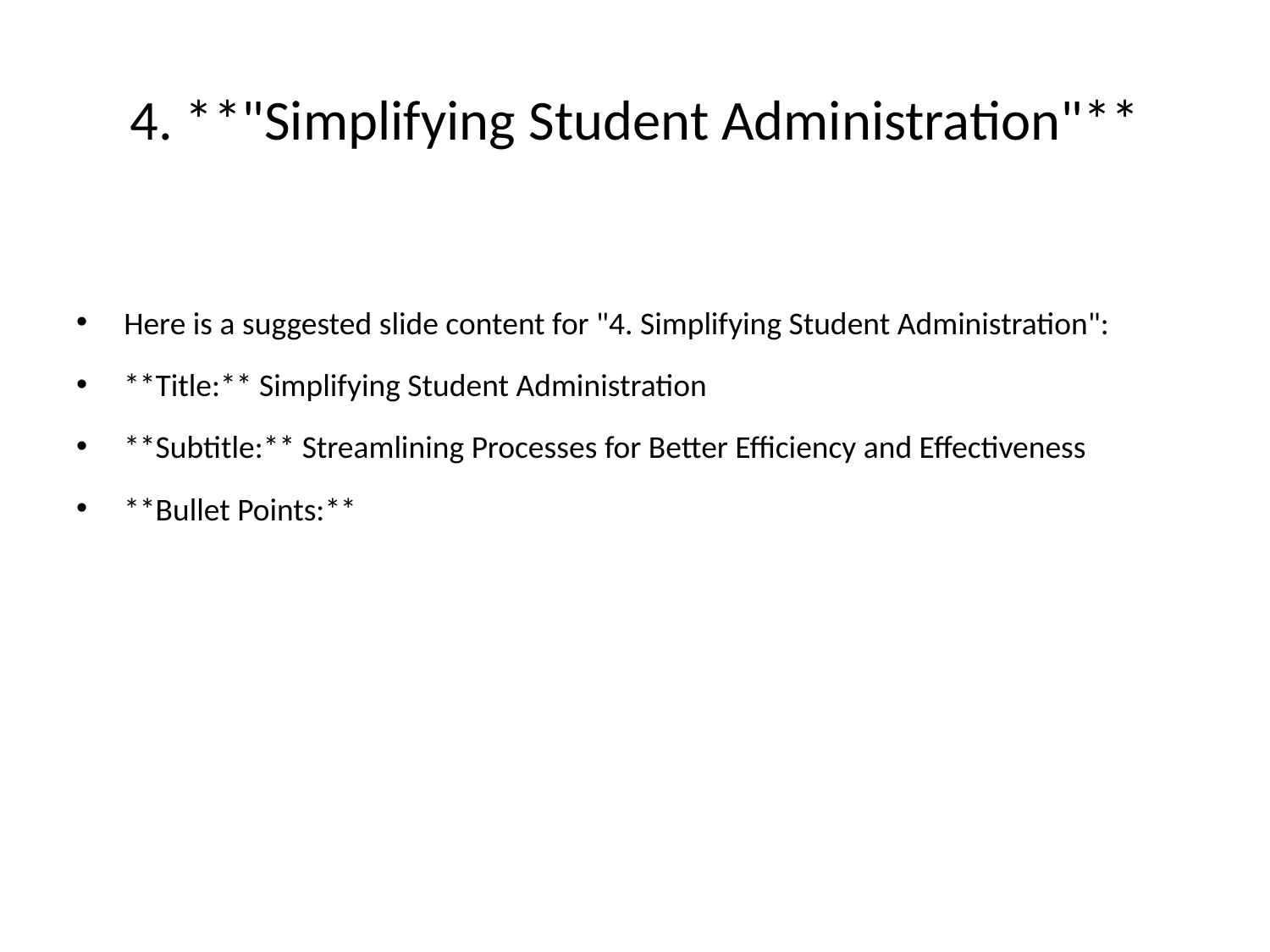

# 4. **"Simplifying Student Administration"**

Here is a suggested slide content for "4. Simplifying Student Administration":
**Title:** Simplifying Student Administration
**Subtitle:** Streamlining Processes for Better Efficiency and Effectiveness
**Bullet Points:**